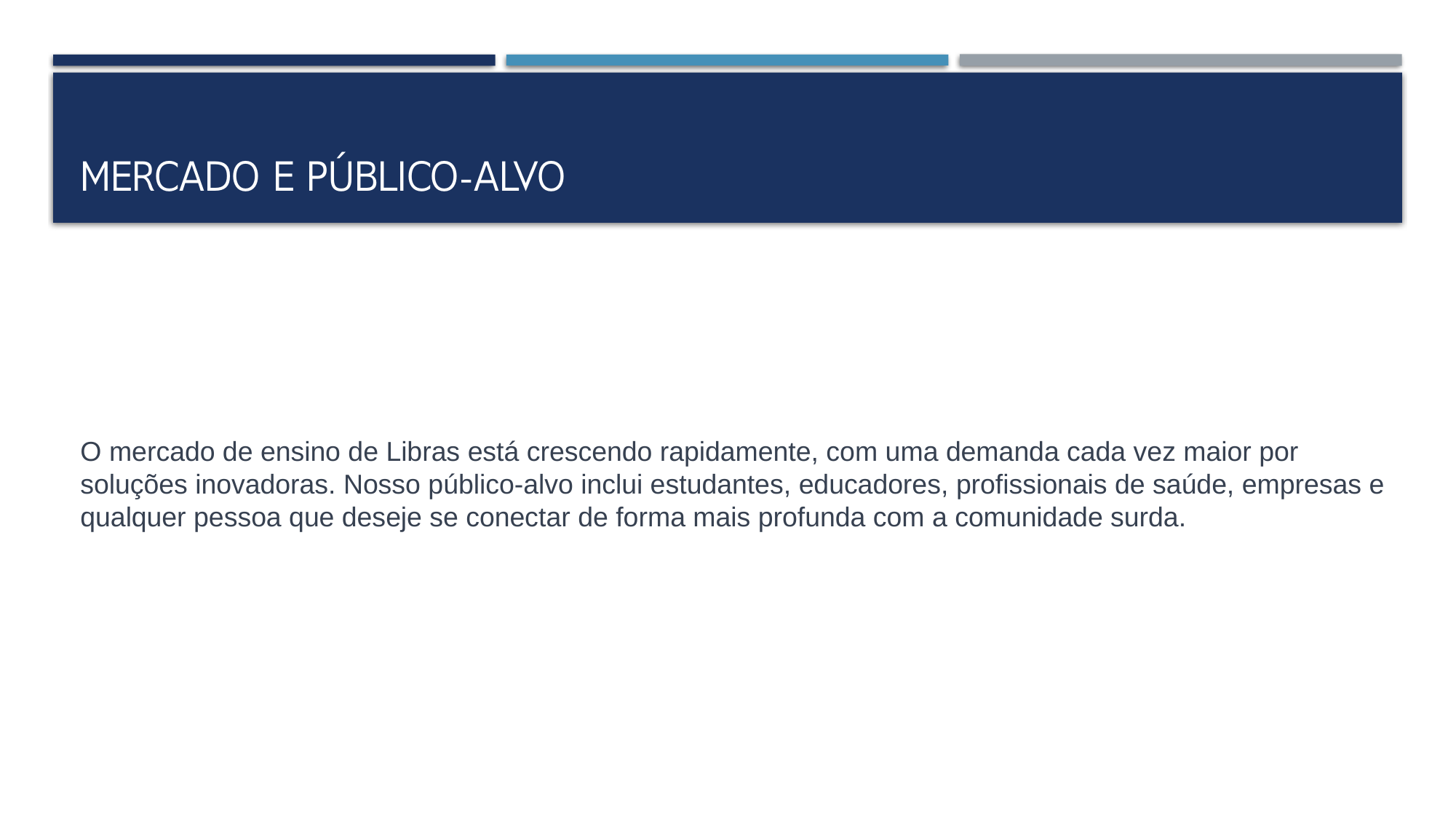

# Mercado e público-alvo
O mercado de ensino de Libras está crescendo rapidamente, com uma demanda cada vez maior por soluções inovadoras. Nosso público-alvo inclui estudantes, educadores, profissionais de saúde, empresas e qualquer pessoa que deseje se conectar de forma mais profunda com a comunidade surda.